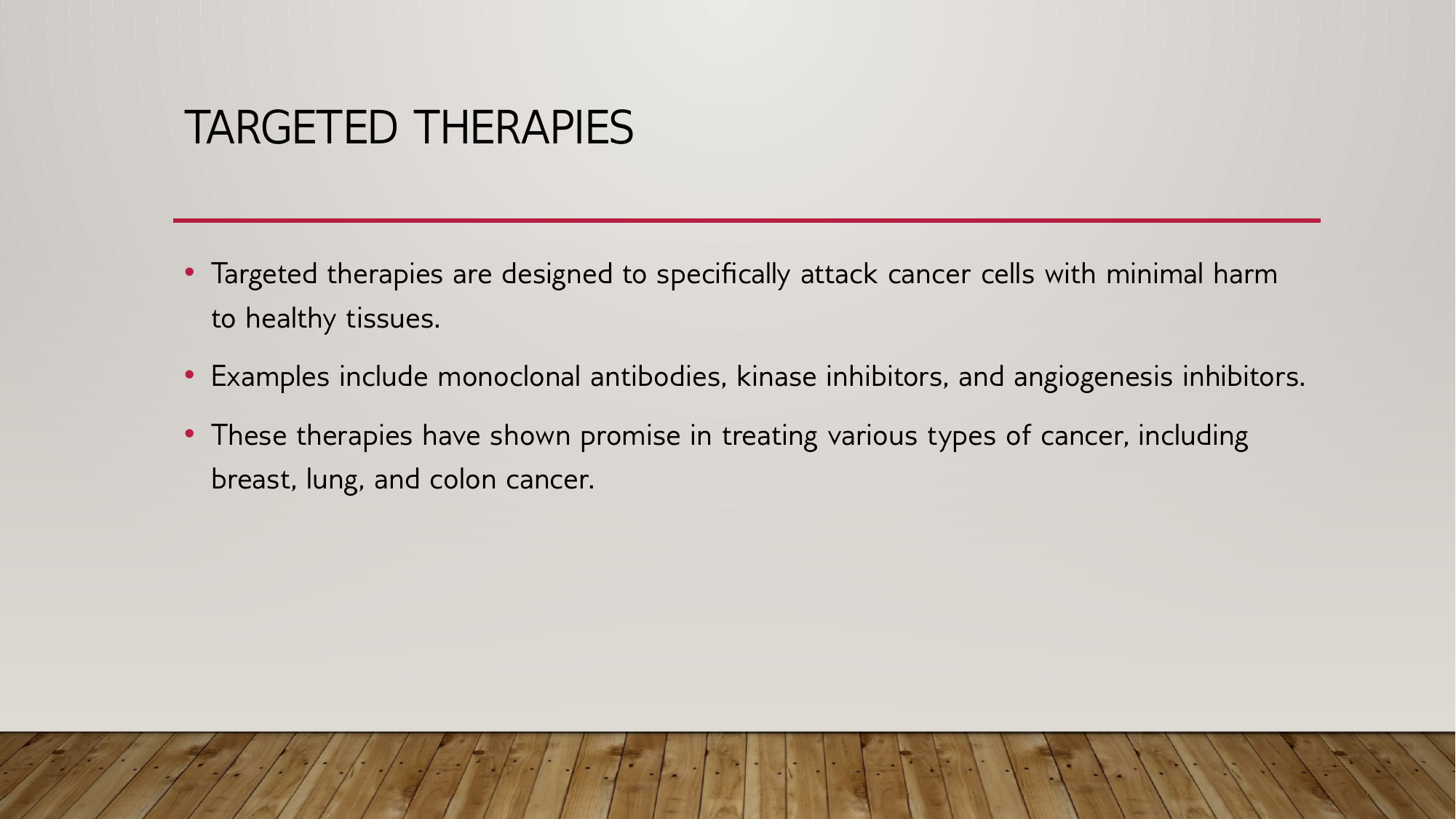

# Targeted Therapies
Targeted therapies are designed to specifically attack cancer cells with minimal harm to healthy tissues.
Examples include monoclonal antibodies, kinase inhibitors, and angiogenesis inhibitors.
These therapies have shown promise in treating various types of cancer, including breast, lung, and colon cancer.